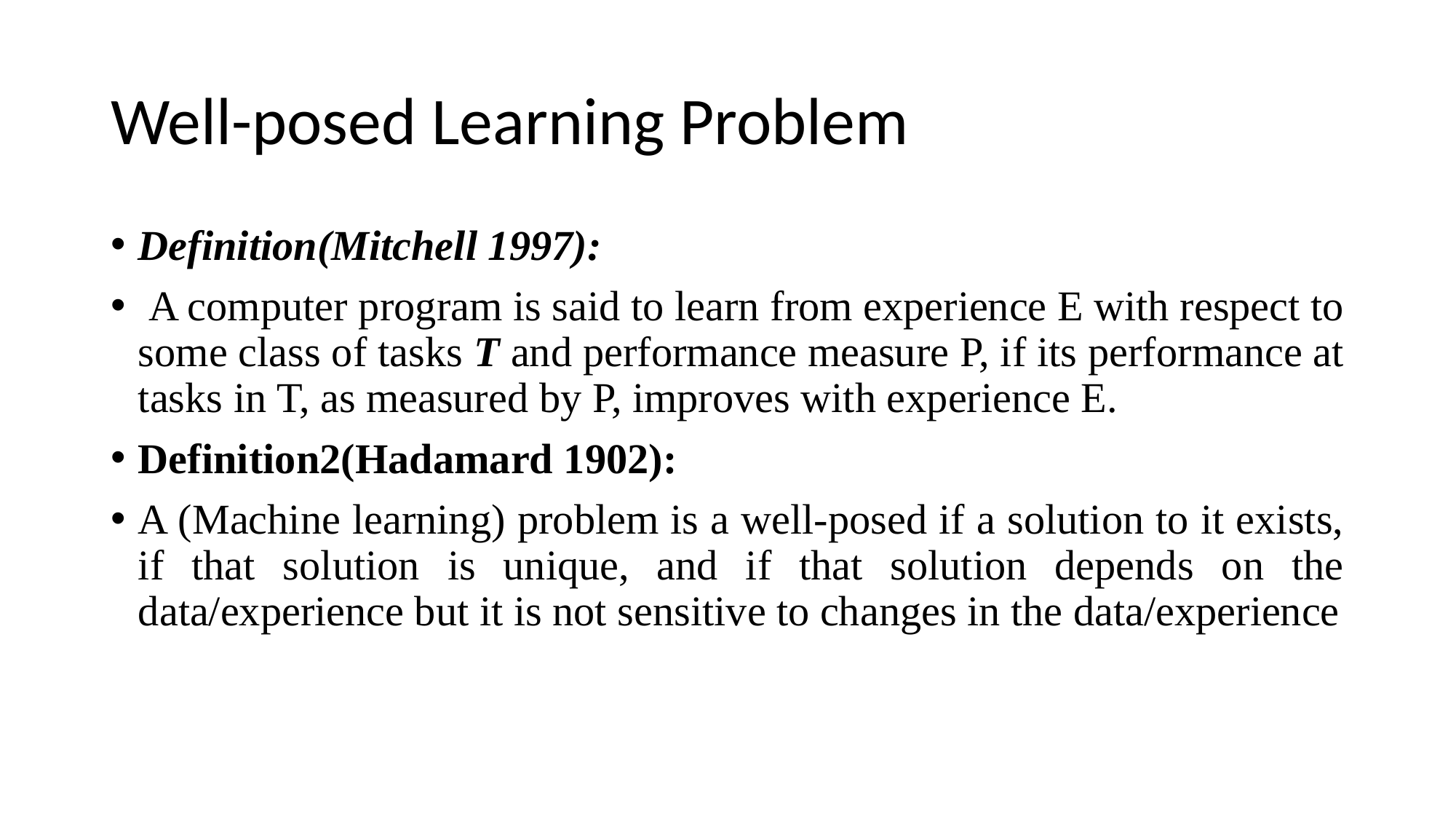

# Well-posed Learning Problem
Definition(Mitchell 1997):
 A computer program is said to learn from experience E with respect to some class of tasks T and performance measure P, if its performance at tasks in T, as measured by P, improves with experience E.
Definition2(Hadamard 1902):
A (Machine learning) problem is a well-posed if a solution to it exists, if that solution is unique, and if that solution depends on the data/experience but it is not sensitive to changes in the data/experience